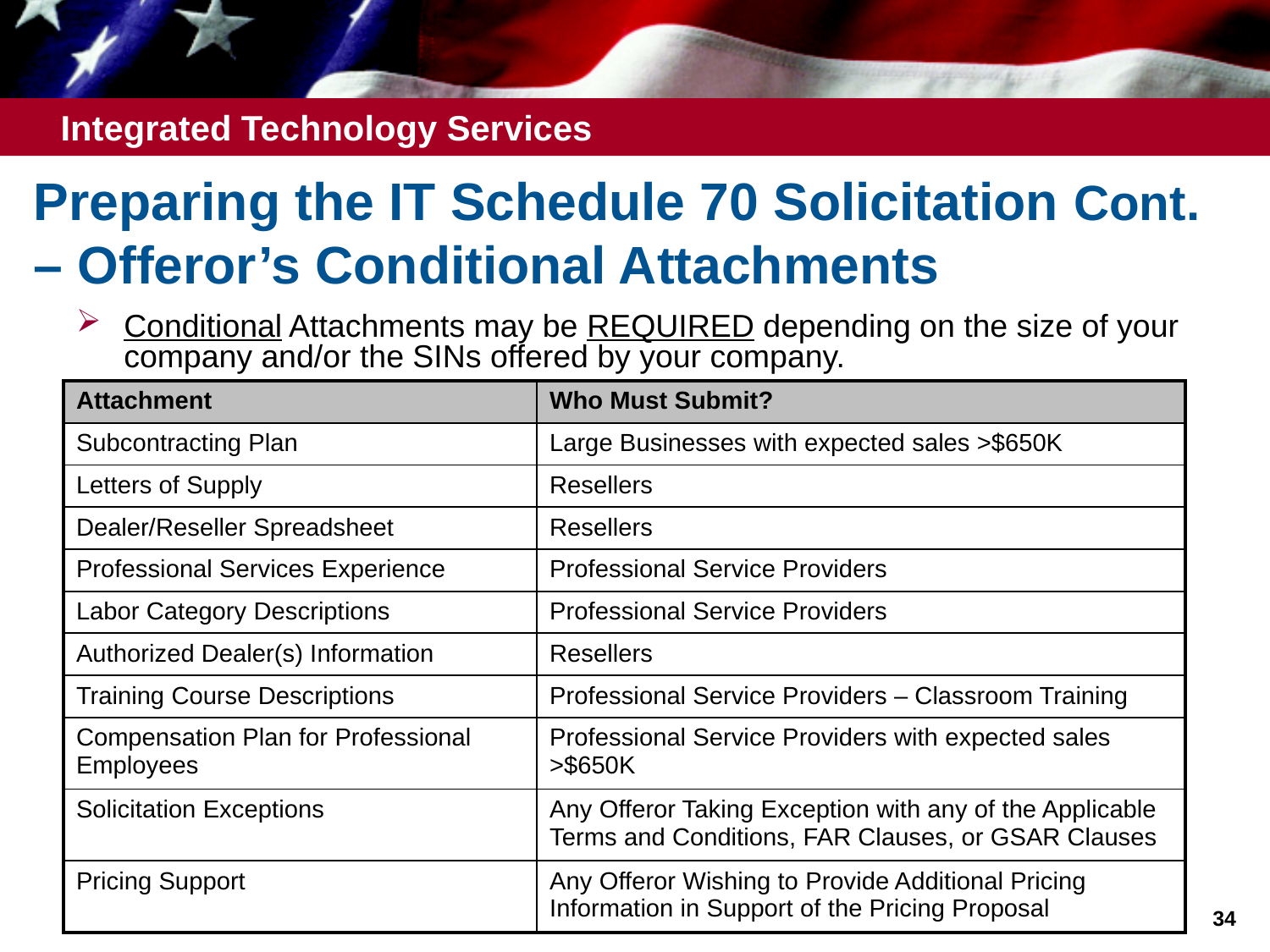

# Preparing the IT Schedule 70 Solicitation Cont. – Offeror’s Conditional Attachments
Conditional Attachments may be REQUIRED depending on the size of your company and/or the SINs offered by your company.
| Attachment | Who Must Submit? |
| --- | --- |
| Subcontracting Plan | Large Businesses with expected sales >$650K |
| Letters of Supply | Resellers |
| Dealer/Reseller Spreadsheet | Resellers |
| Professional Services Experience | Professional Service Providers |
| Labor Category Descriptions | Professional Service Providers |
| Authorized Dealer(s) Information | Resellers |
| Training Course Descriptions | Professional Service Providers – Classroom Training |
| Compensation Plan for Professional Employees | Professional Service Providers with expected sales >$650K |
| Solicitation Exceptions | Any Offeror Taking Exception with any of the Applicable Terms and Conditions, FAR Clauses, or GSAR Clauses |
| Pricing Support | Any Offeror Wishing to Provide Additional Pricing Information in Support of the Pricing Proposal |
34